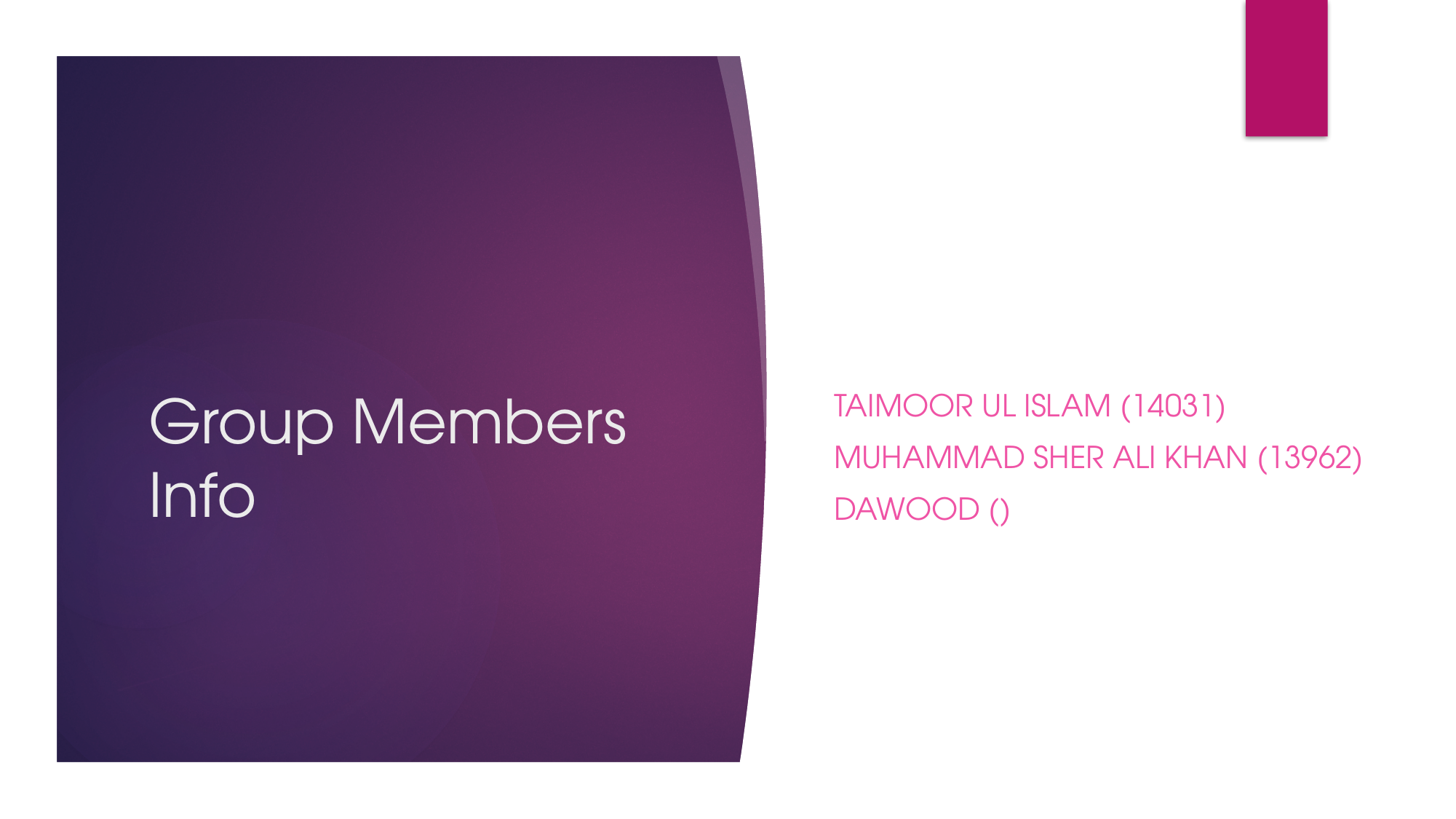

TAIMOOR UL ISLAM (14031)
Muhammad Sher Ali Khan (13962)
Dawood ()
# Group Members Info